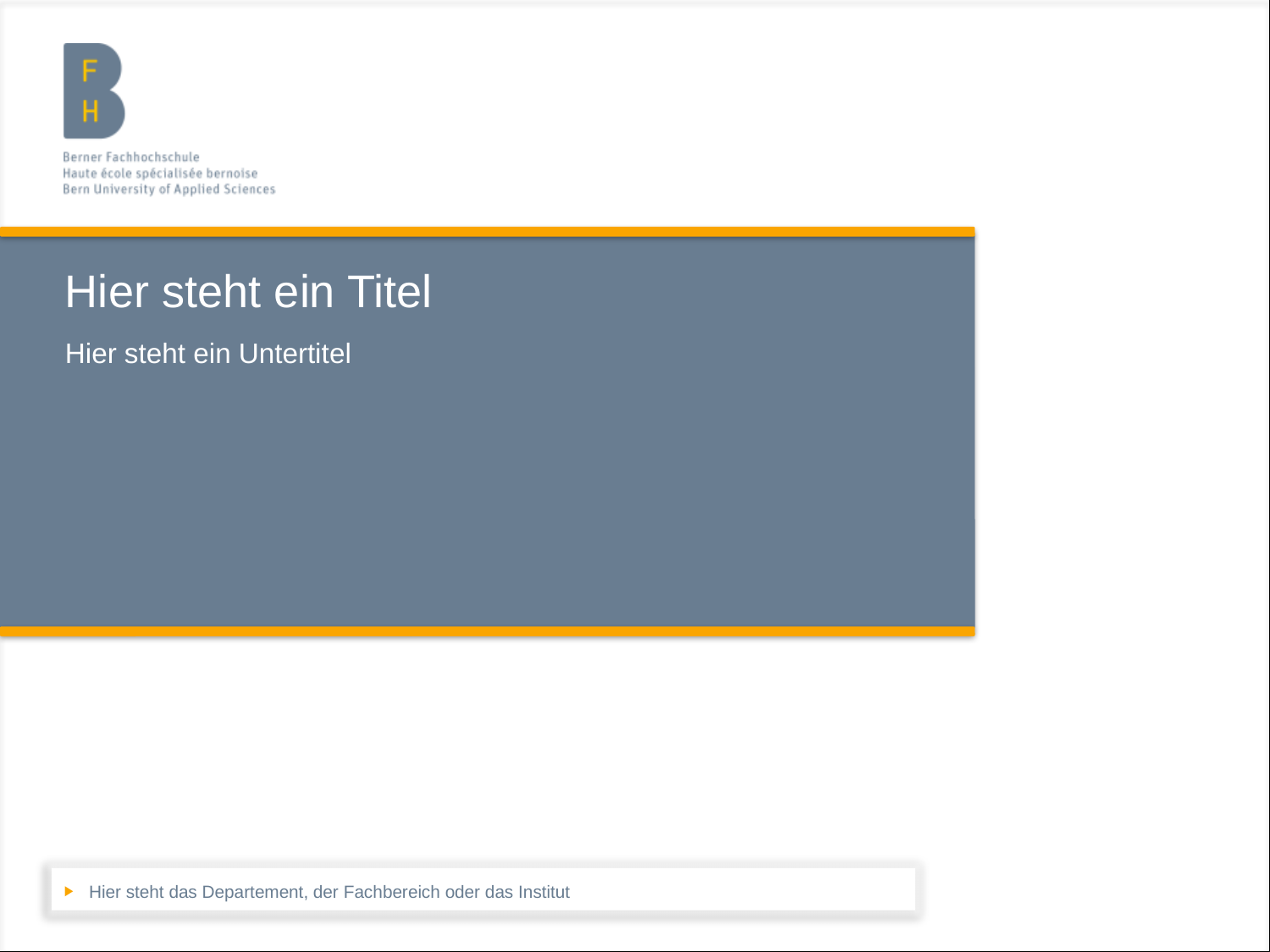

# Hier steht ein Titel
Hier steht ein Untertitel
Hier steht das Departement, der Fachbereich oder das Institut